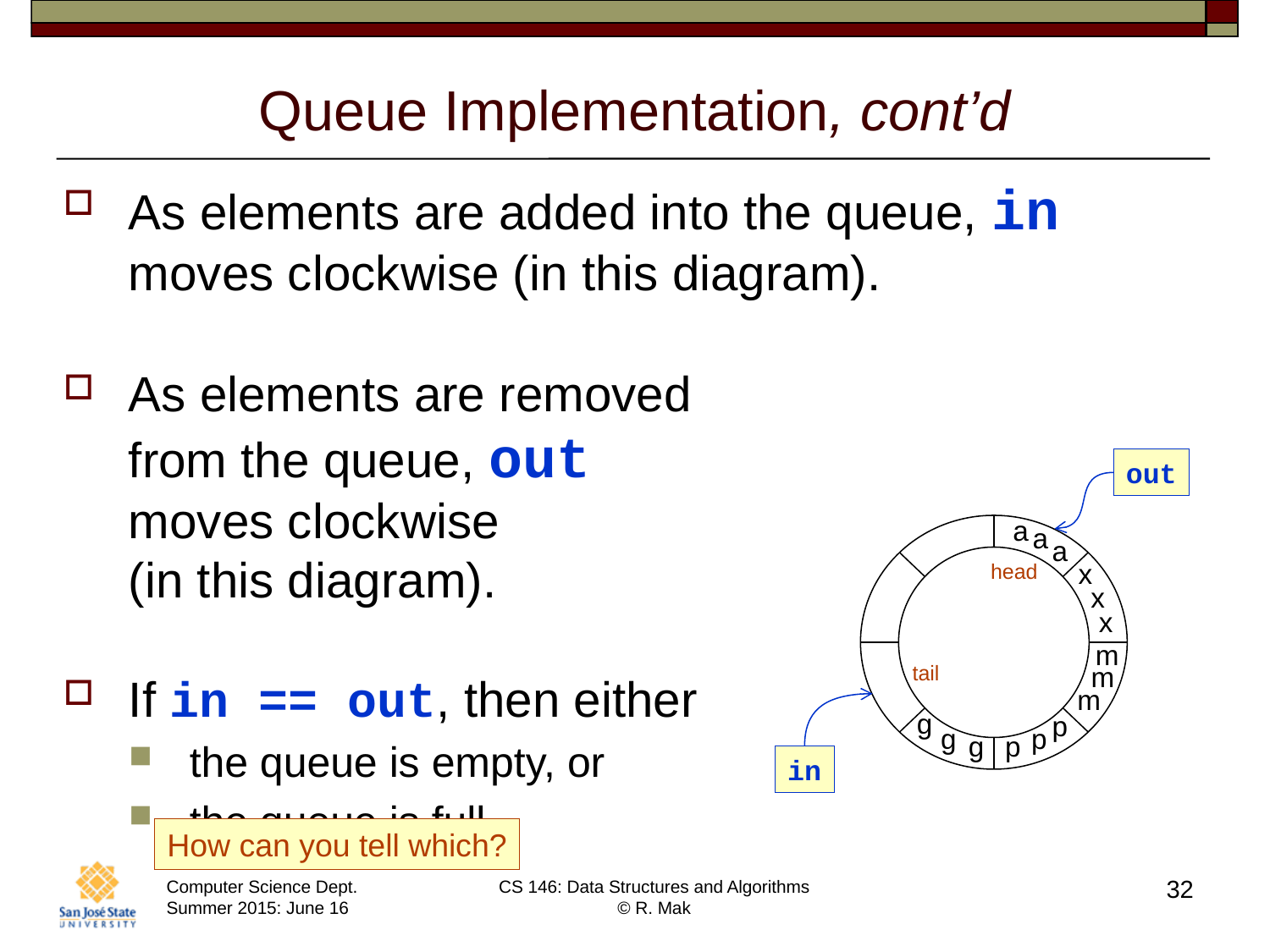

# Queue Implementation, cont’d
As elements are added into the queue, in moves clockwise (in this diagram).

As elements are removed
from the queue, out
moves clockwise
(in this diagram).

If in == out, then either
the queue is empty, or
the queue is full
out
a
a

a
x
x
x
m
m
m
g
p
g
p
g
p

head
tail

in
How can you tell which?
32